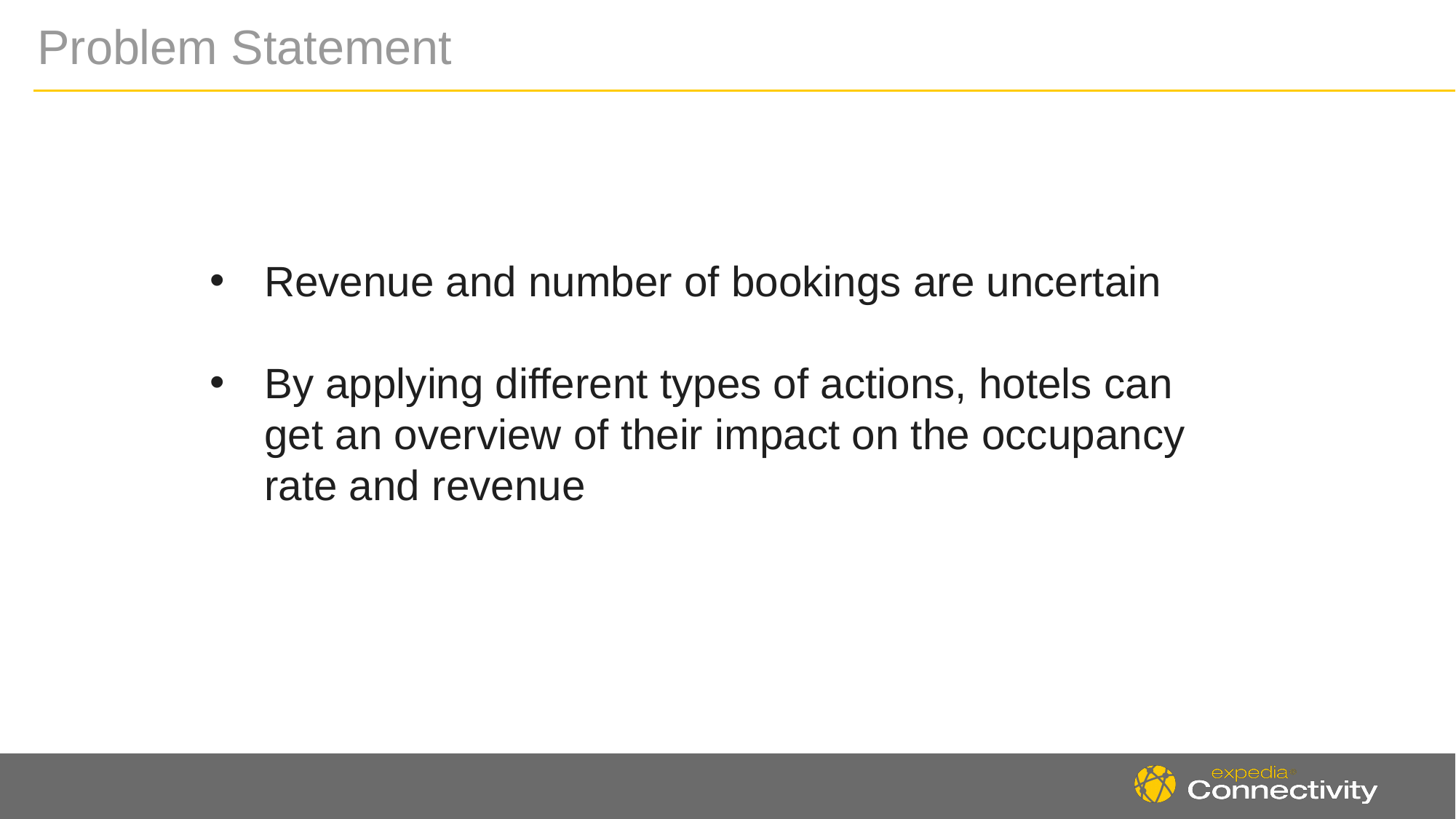

# Problem Statement
Revenue and number of bookings are uncertain

By applying different types of actions, hotels can get an overview of their impact on the occupancy rate and revenue